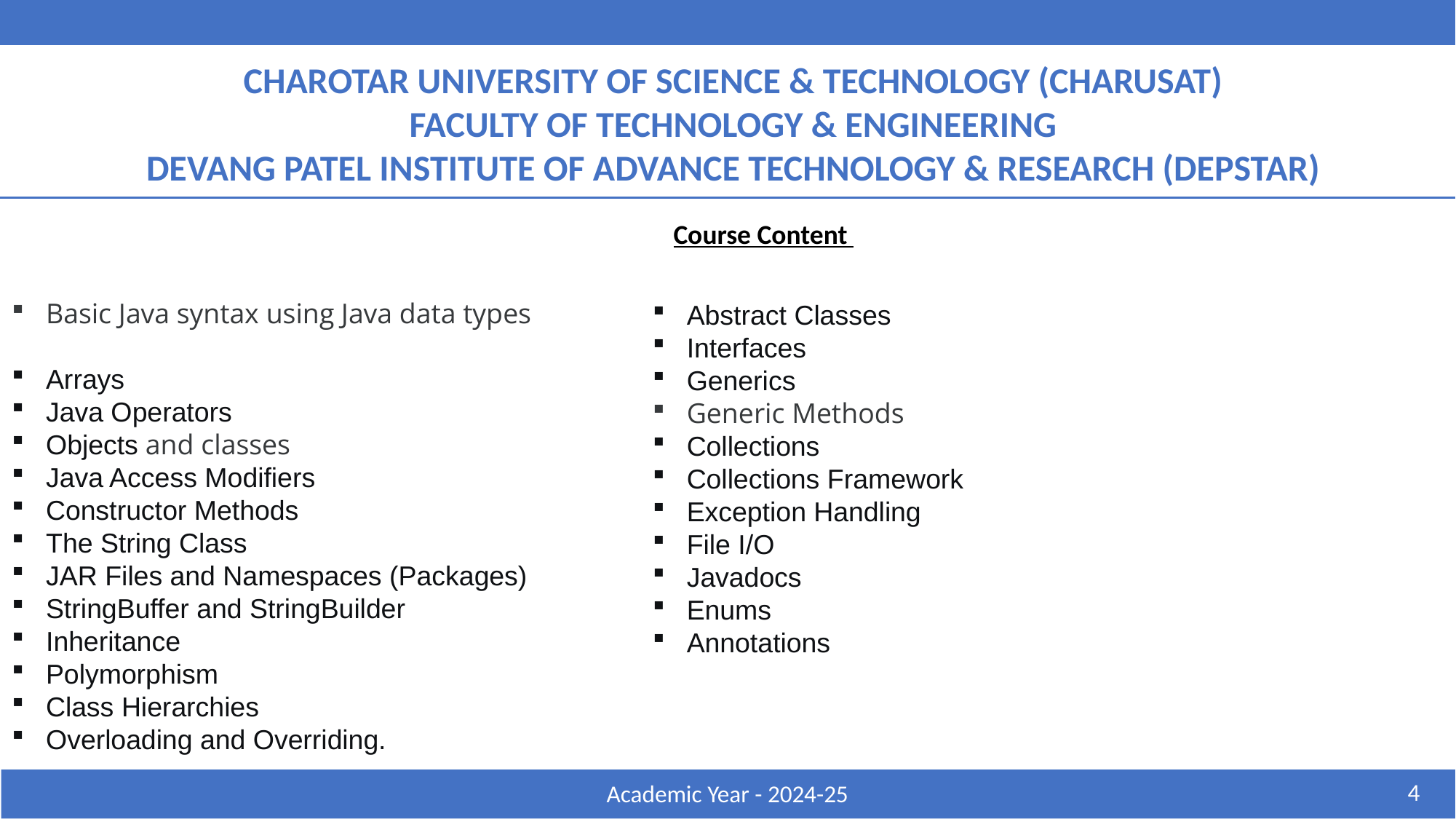

CHAROTAR UNIVERSITY OF SCIENCE & TECHNOLOGY (CHARUSAT)
FACULTY OF TECHNOLOGY & ENGINEERING
DEVANG PATEL INSTITUTE OF ADVANCE TECHNOLOGY & RESEARCH (DEPSTAR)

Course Content
Basic Java syntax using Java data types
Arrays
Java Operators
Objects and classes
Java Access Modifiers
Constructor Methods
The String Class
JAR Files and Namespaces (Packages)
StringBuffer and StringBuilder
Inheritance
Polymorphism
Class Hierarchies
Overloading and Overriding.
Abstract Classes
Interfaces
Generics
Generic Methods
Collections
Collections Framework
Exception Handling
File I/O
Javadocs
Enums
Annotations

4
Academic Year - 2024-25